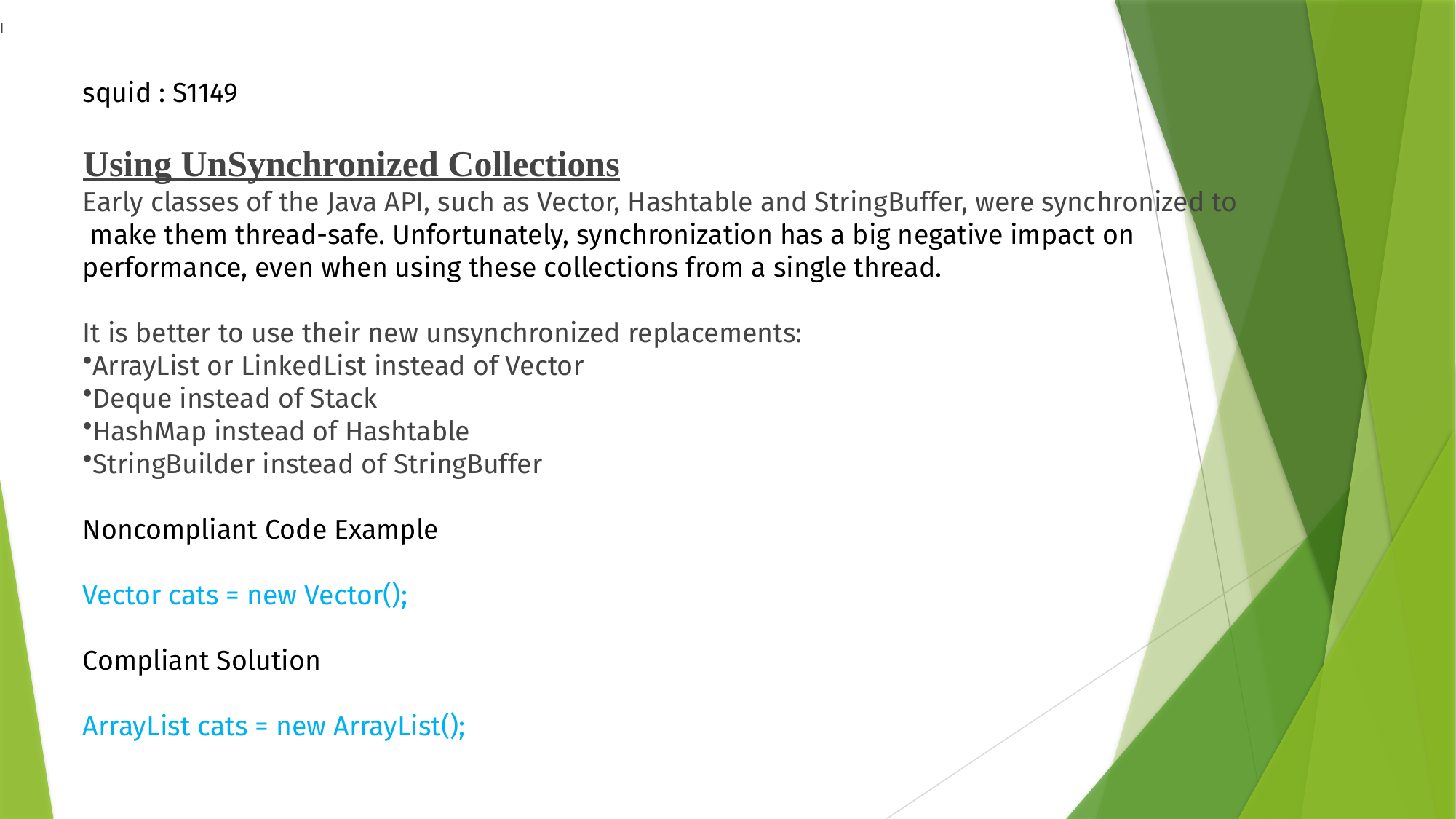

I
squid : S1149

Using UnSynchronized Collections
Early classes of the Java API, such as Vector, Hashtable and StringBuffer, were synchronized to  make them thread-safe. Unfortunately, synchronization has a big negative impact on performance, even when using these collections from a single thread.

It is better to use their new unsynchronized replacements:
ArrayList or LinkedList instead of Vector
Deque instead of Stack
HashMap instead of Hashtable
StringBuilder instead of StringBuffer

Noncompliant Code Example

Vector cats = new Vector();

Compliant Solution

ArrayList cats = new ArrayList();